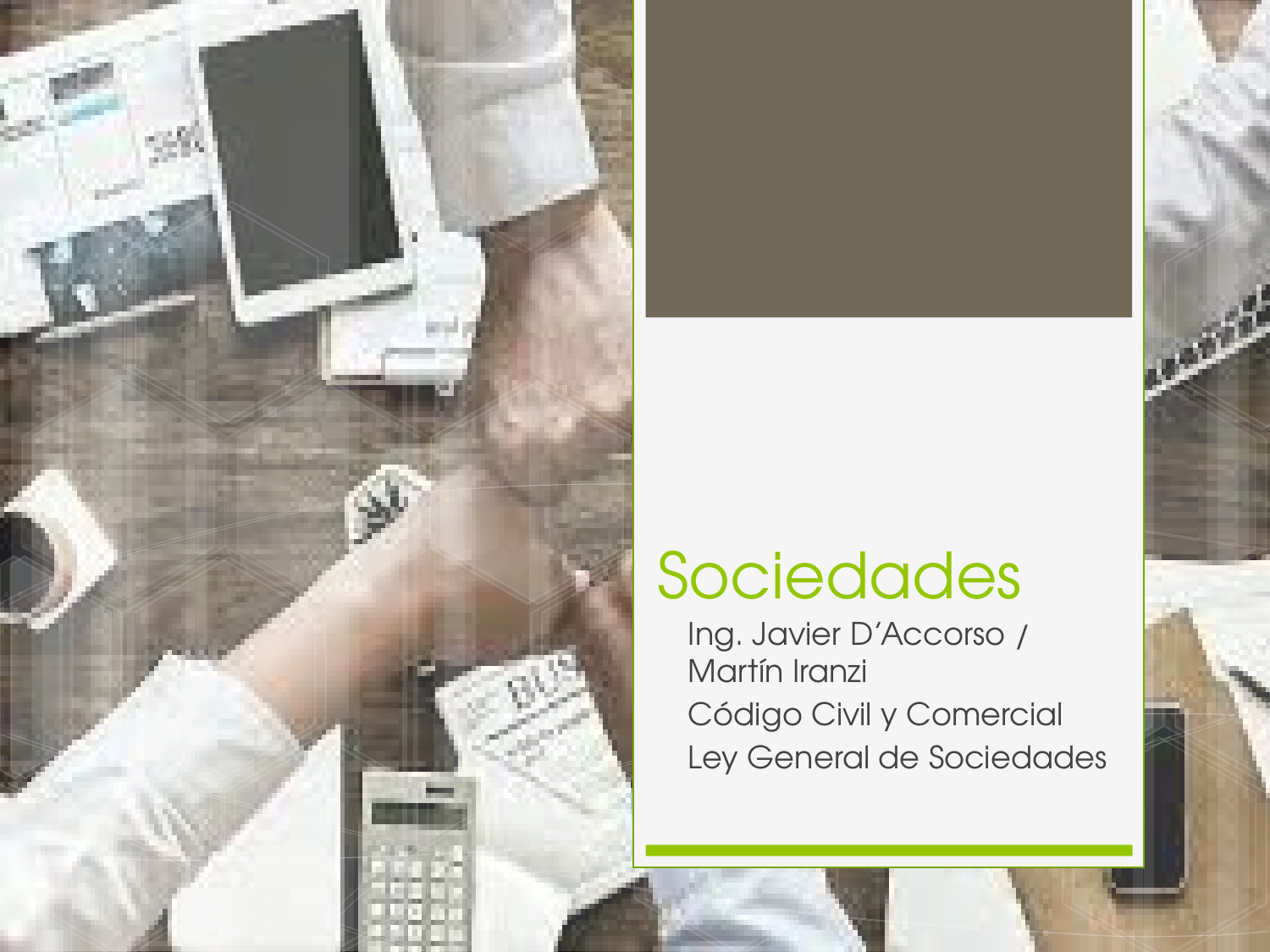

# Sociedades
Ing. Javier D’Accorso / Martín Iranzi
Código Civil y Comercial
Ley General de Sociedades